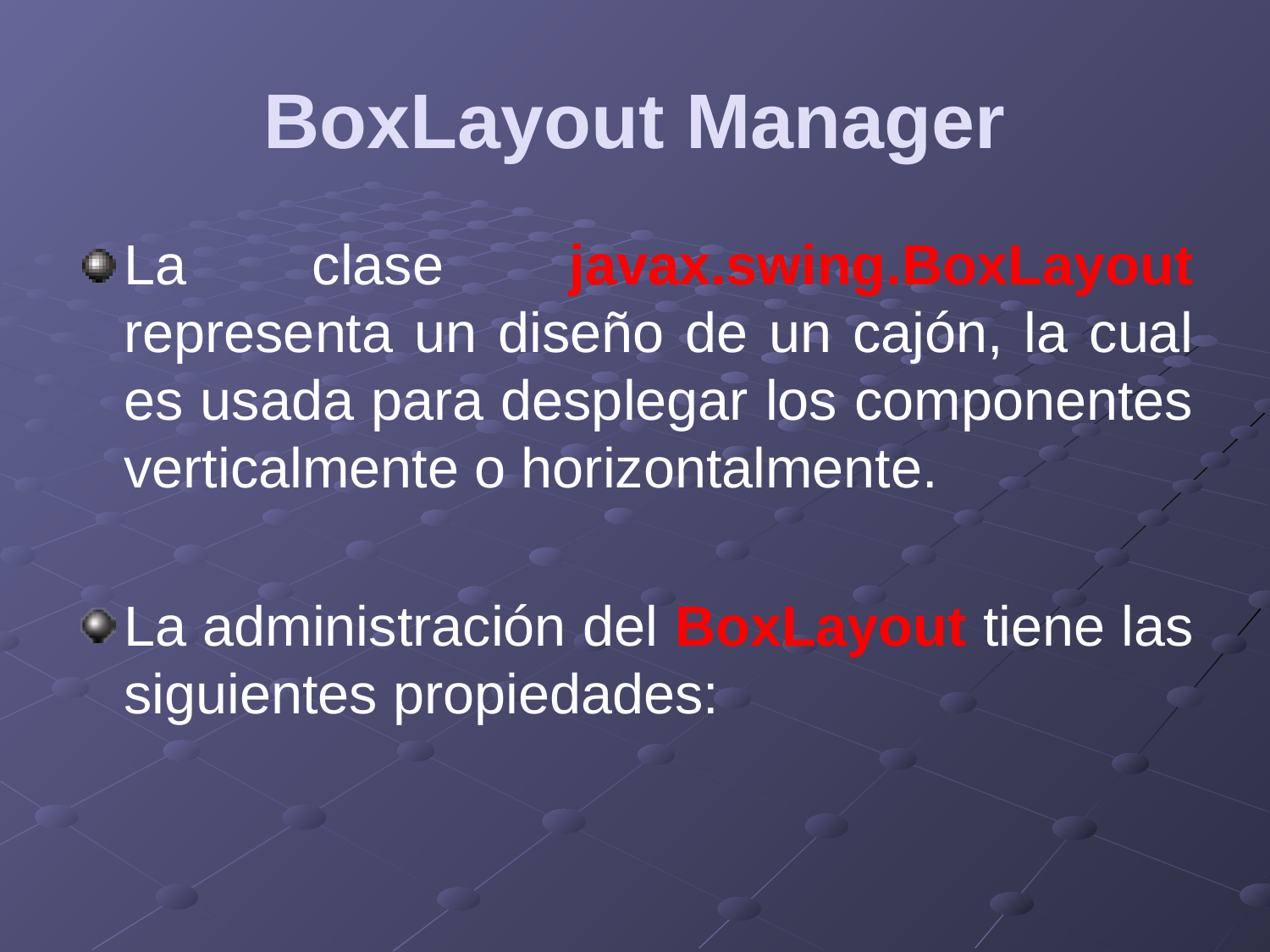

# BoxLayout Manager
La clase javax.swing.BoxLayout representa un diseño de un cajón, la cual es usada para desplegar los componentes verticalmente o horizontalmente.

La administración del BoxLayout tiene las siguientes propiedades: